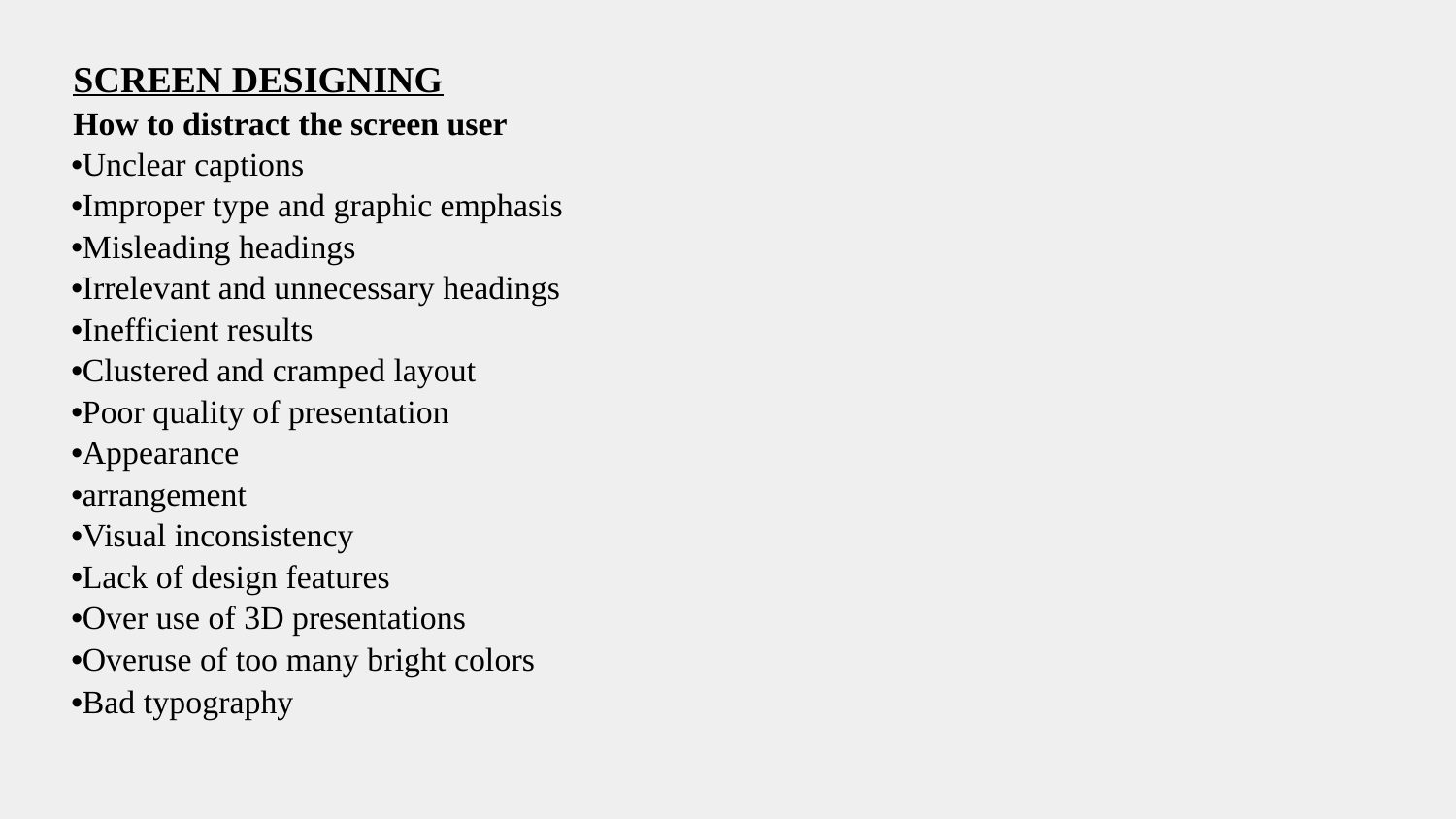

SCREEN DESIGNING
How to distract the screen user
•Unclear captions
•Improper type and graphic emphasis
•Misleading headings
•Irrelevant and unnecessary headings
•Inefficient results
•Clustered and cramped layout
•Poor quality of presentation
•Appearance
•arrangement
•Visual inconsistency
•Lack of design features
•Over use of 3D presentations
•Overuse of too many bright colors
•Bad typography